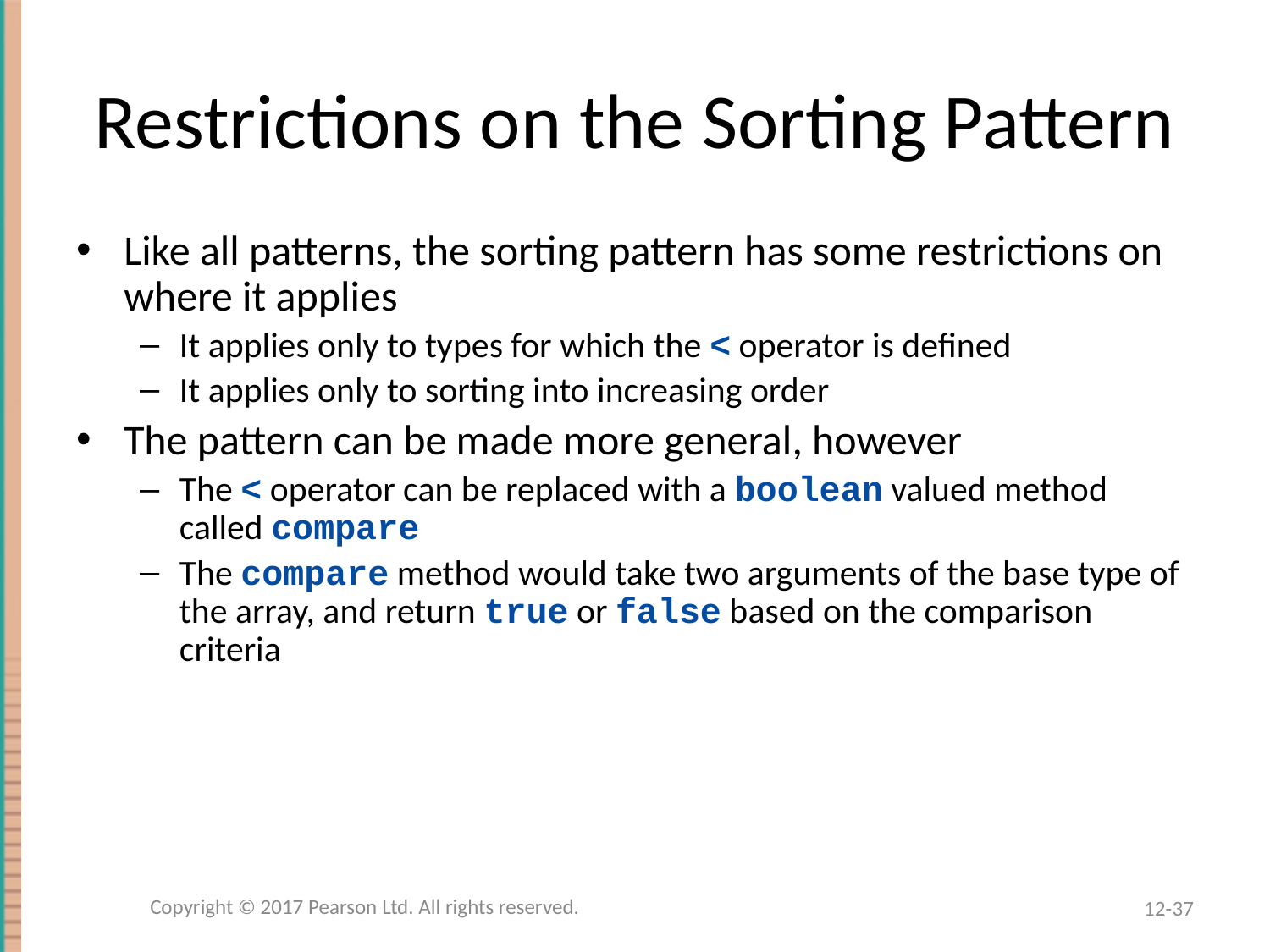

# Restrictions on the Sorting Pattern
Like all patterns, the sorting pattern has some restrictions on where it applies
It applies only to types for which the < operator is defined
It applies only to sorting into increasing order
The pattern can be made more general, however
The < operator can be replaced with a boolean valued method called compare
The compare method would take two arguments of the base type of the array, and return true or false based on the comparison criteria
Copyright © 2017 Pearson Ltd. All rights reserved.
12-37